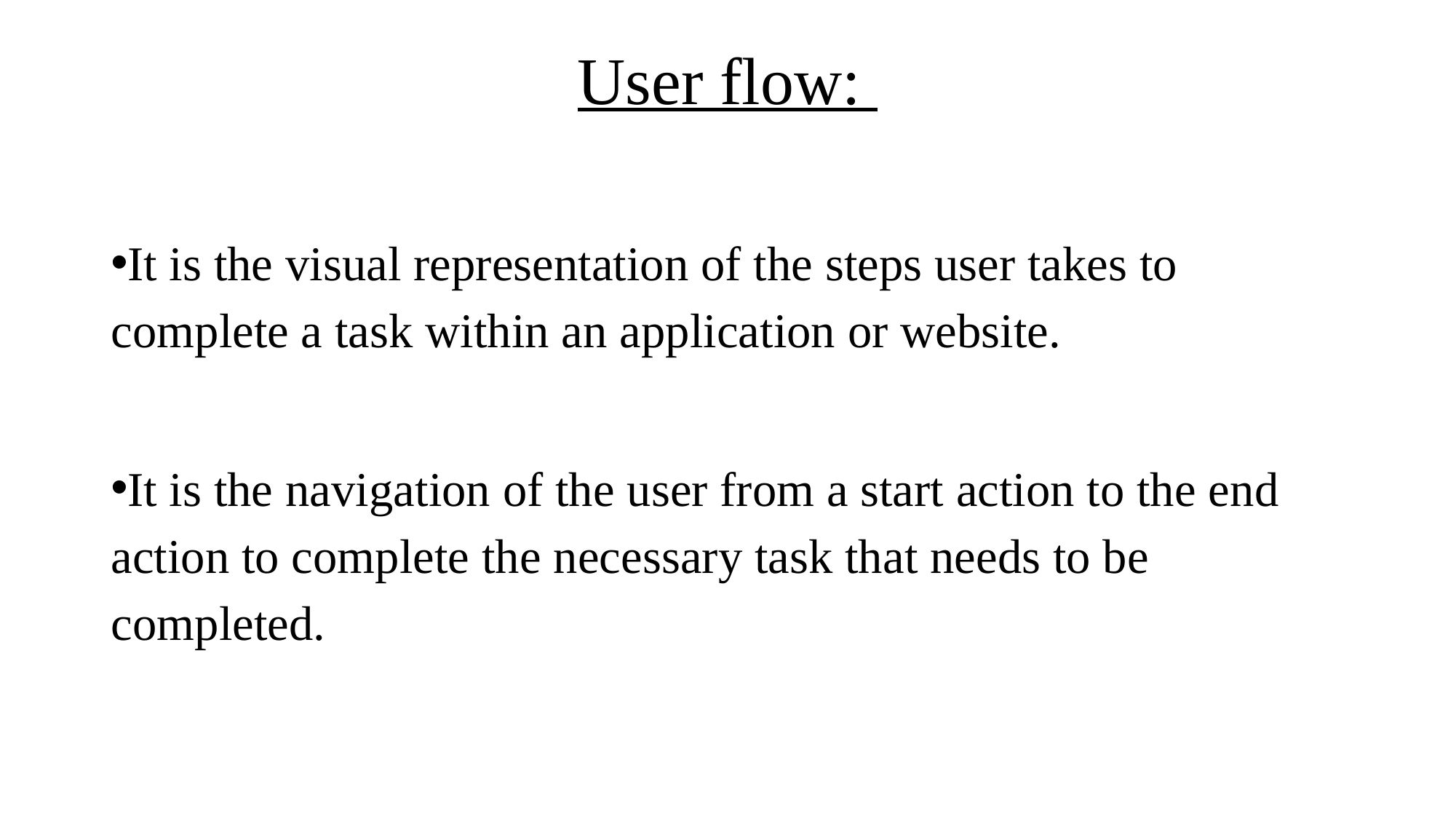

# User flow:
It is the visual representation of the steps user takes to complete a task within an application or website.

It is the navigation of the user from a start action to the end action to complete the necessary task that needs to be completed.